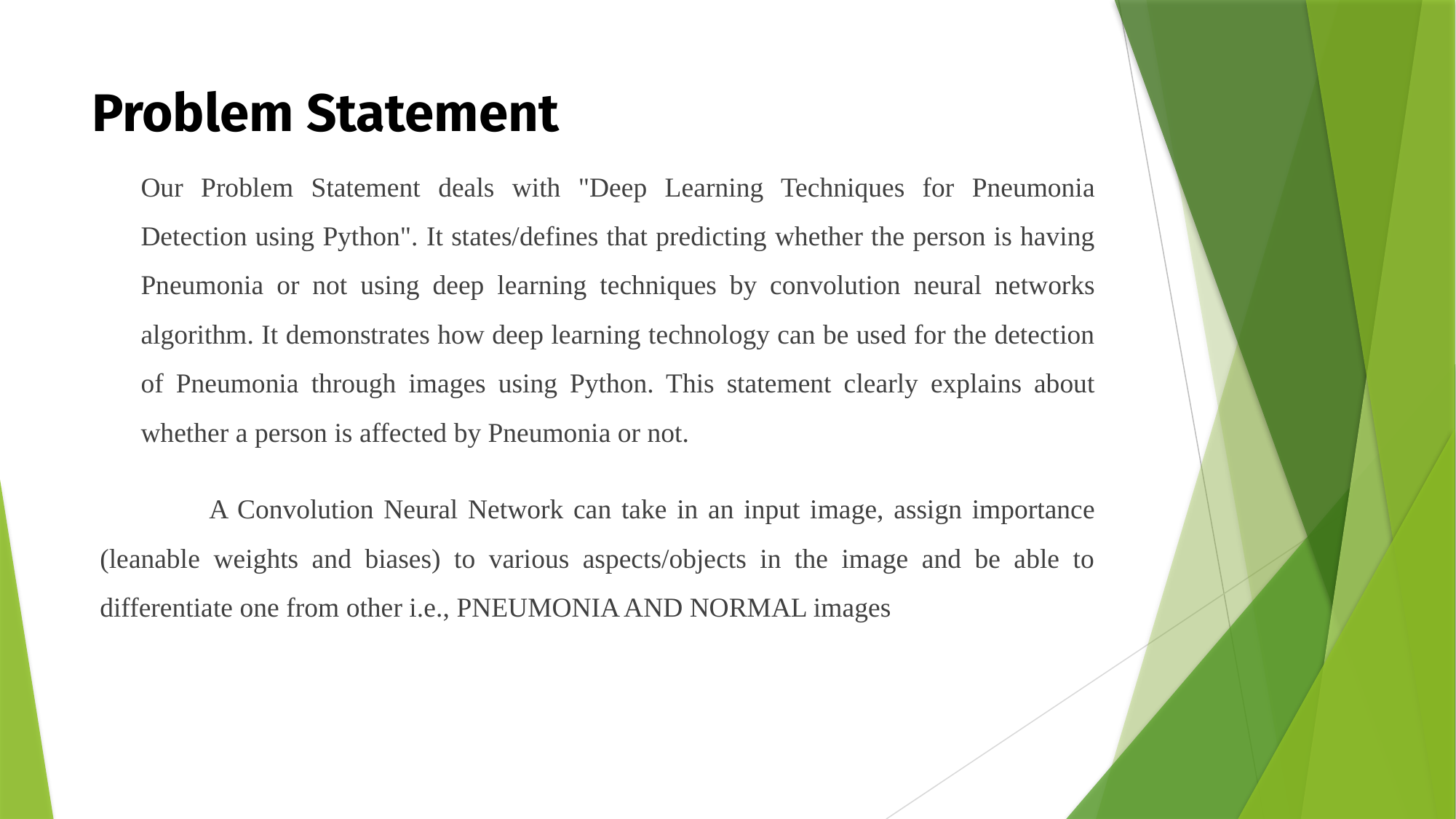

# Problem Statement
Our Problem Statement deals with "Deep Learning Techniques for Pneumonia Detection using Python". It states/defines that predicting whether the person is having Pneumonia or not using deep learning techniques by convolution neural networks algorithm. It demonstrates how deep learning technology can be used for the detection of Pneumonia through images using Python. This statement clearly explains about whether a person is affected by Pneumonia or not.
	A Convolution Neural Network can take in an input image, assign importance (leanable weights and biases) to various aspects/objects in the image and be able to differentiate one from other i.e., PNEUMONIA AND NORMAL images